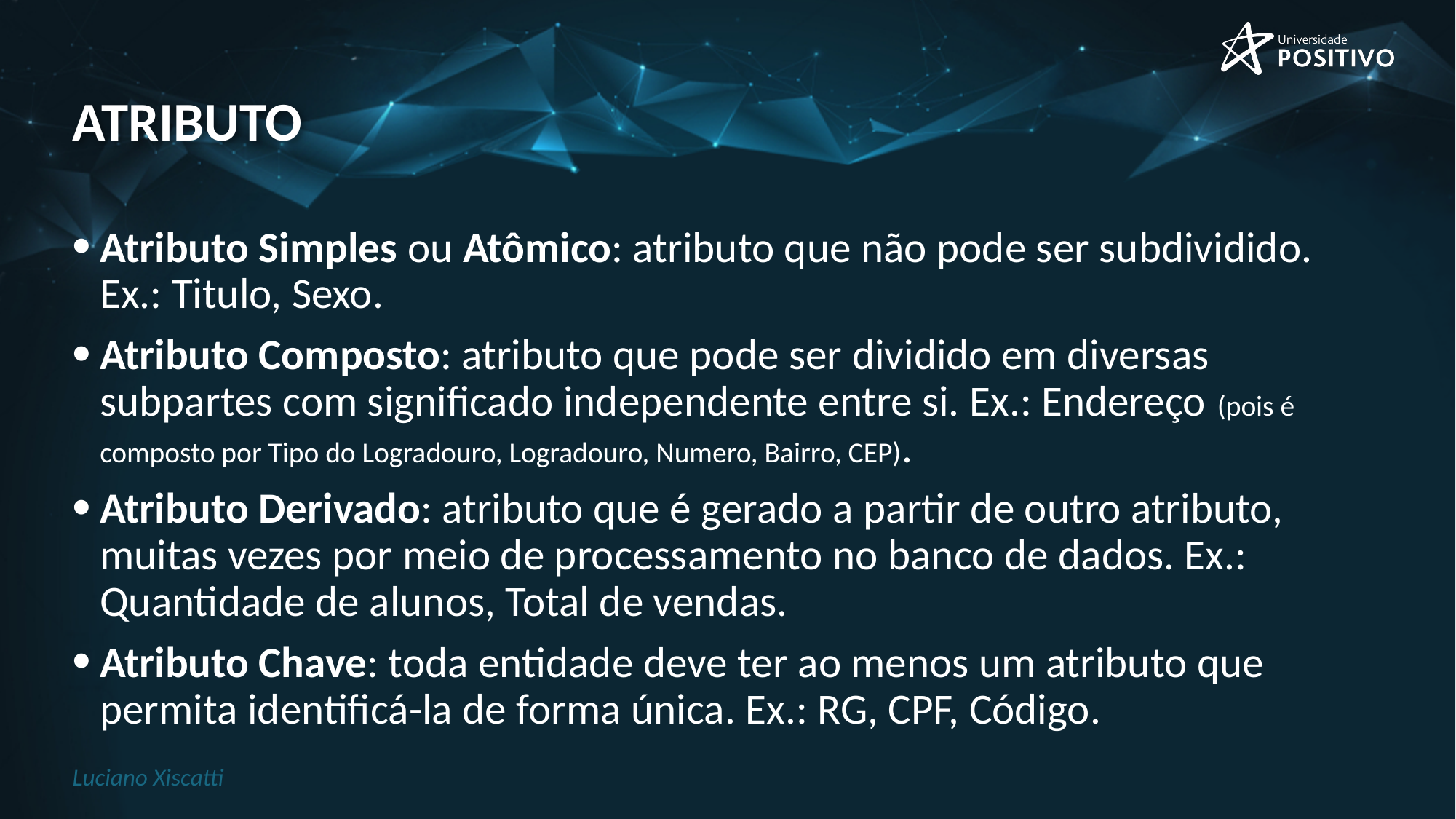

# atributo
Atributo Simples ou Atômico: atributo que não pode ser subdividido. Ex.: Titulo, Sexo.
Atributo Composto: atributo que pode ser dividido em diversas subpartes com significado independente entre si. Ex.: Endereço (pois é composto por Tipo do Logradouro, Logradouro, Numero, Bairro, CEP).
Atributo Derivado: atributo que é gerado a partir de outro atributo, muitas vezes por meio de processamento no banco de dados. Ex.: Quantidade de alunos, Total de vendas.
Atributo Chave: toda entidade deve ter ao menos um atributo que permita identificá-la de forma única. Ex.: RG, CPF, Código.